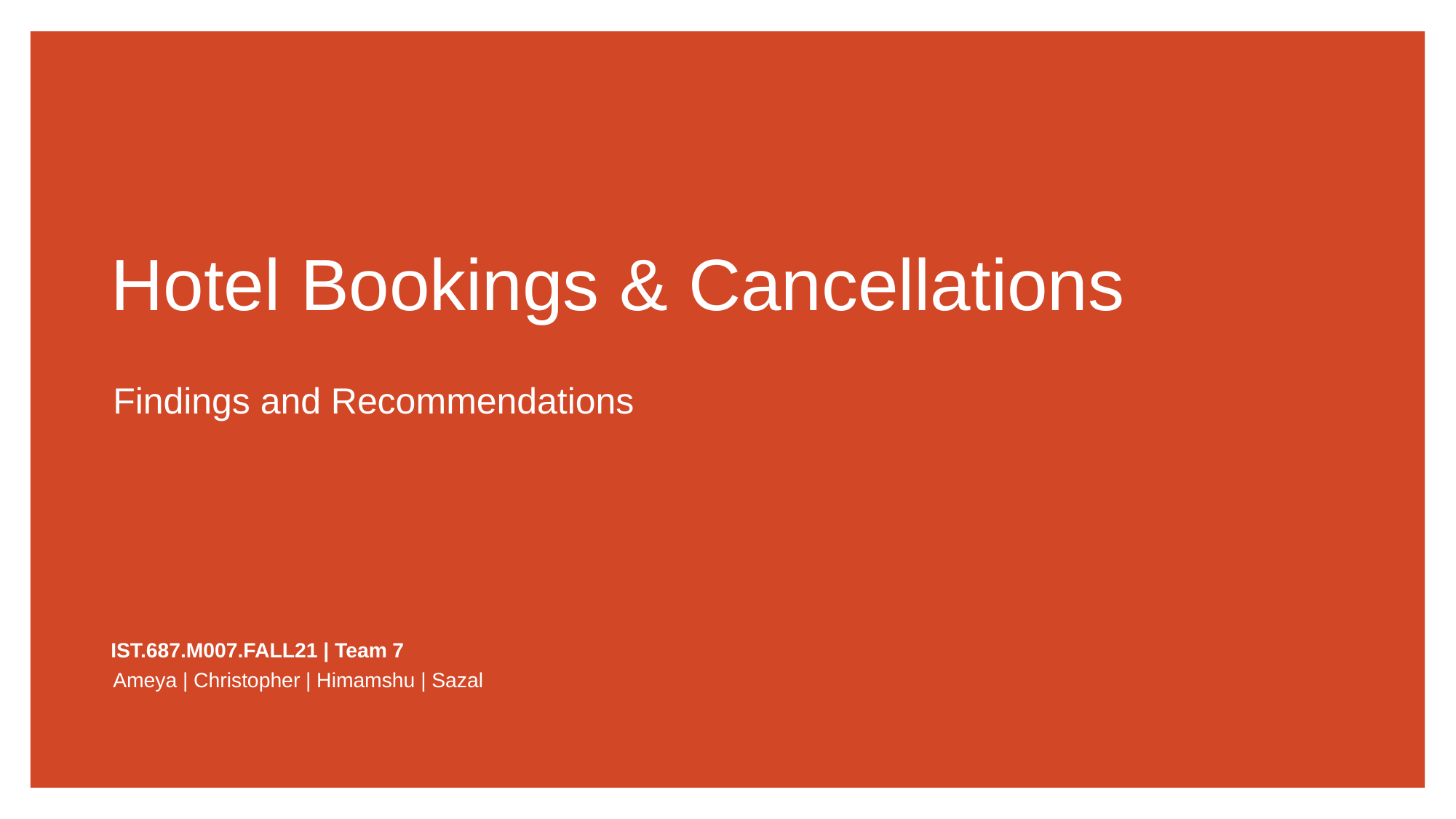

# Hotel Bookings & Cancellations
Findings and Recommendations
IST.687.M007.FALL21 | Team 7
Ameya | Christopher | Himamshu | Sazal